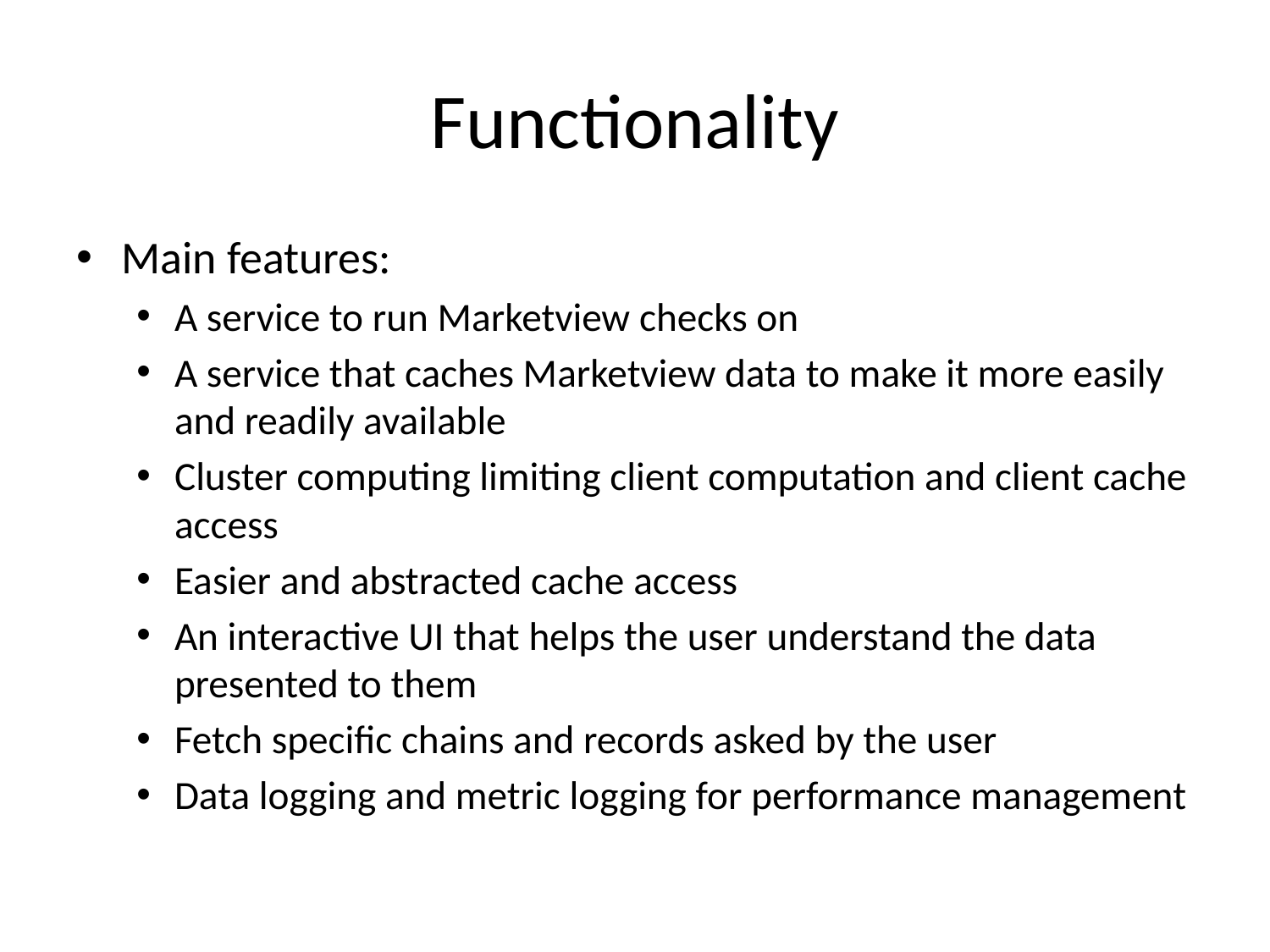

# Functionality
Main features:
A service to run Marketview checks on
A service that caches Marketview data to make it more easily and readily available
Cluster computing limiting client computation and client cache access
Easier and abstracted cache access
An interactive UI that helps the user understand the data presented to them
Fetch specific chains and records asked by the user
Data logging and metric logging for performance management